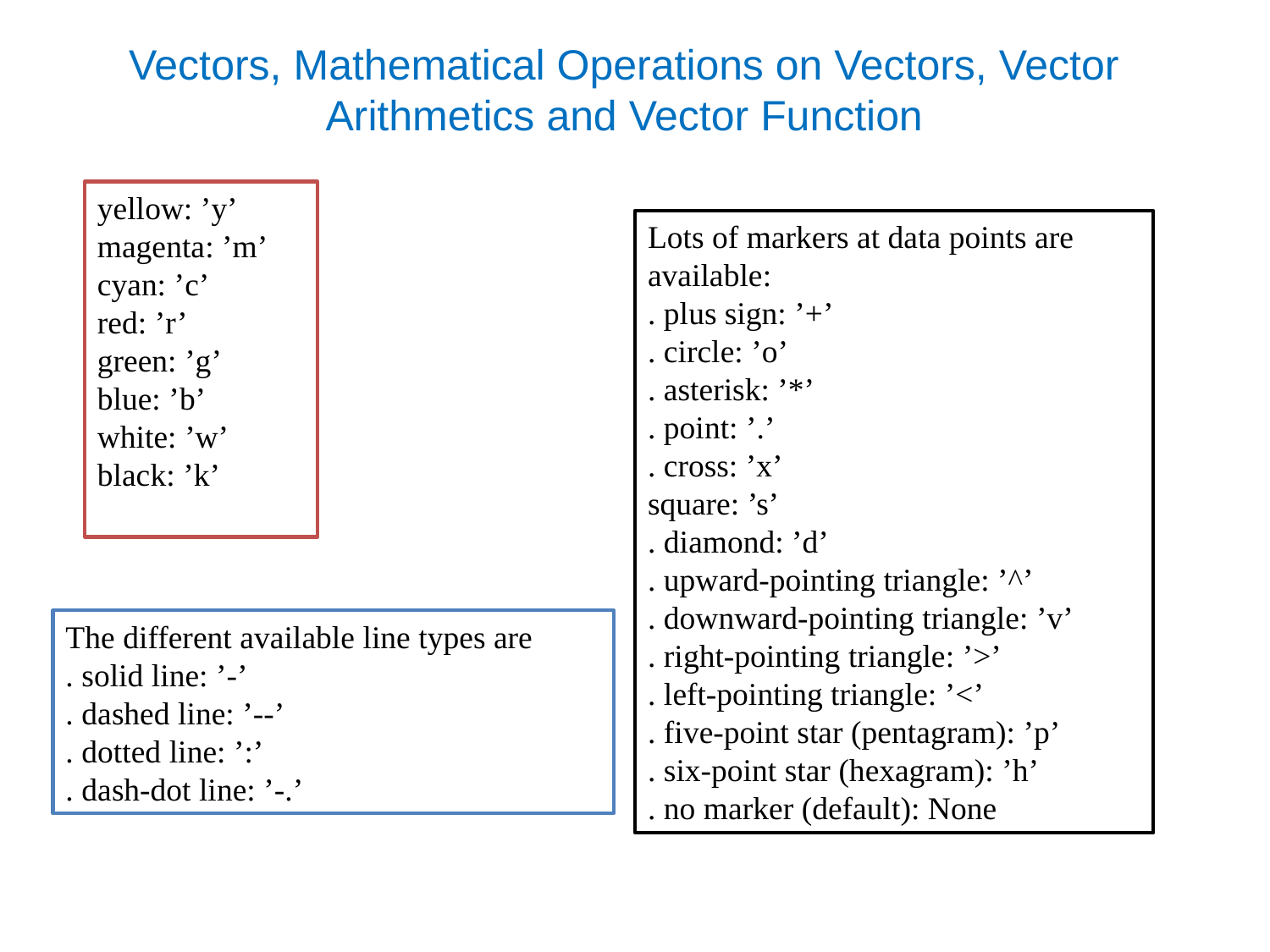

Vectors, Mathematical Operations on Vectors, Vector Arithmetics and Vector Function
yellow: ’y’
magenta: ’m’
cyan: ’c’
red: ’r’
green: ’g’
blue: ’b’
white: ’w’
black: ’k’

Lots of markers at data points are available:
. plus sign: ’+’
. circle: ’o’
. asterisk: ’*’
. point: ’.’
. cross: ’x’
square: ’s’
. diamond: ’d’
. upward-pointing triangle: ’^’
. downward-pointing triangle: ’v’
. right-pointing triangle: ’>’
. left-pointing triangle: ’<’
. five-point star (pentagram): ’p’
. six-point star (hexagram): ’h’
. no marker (default): None
The different available line types are
. solid line: ’-’
. dashed line: ’--’
. dotted line: ’:’
. dash-dot line: ’-.’